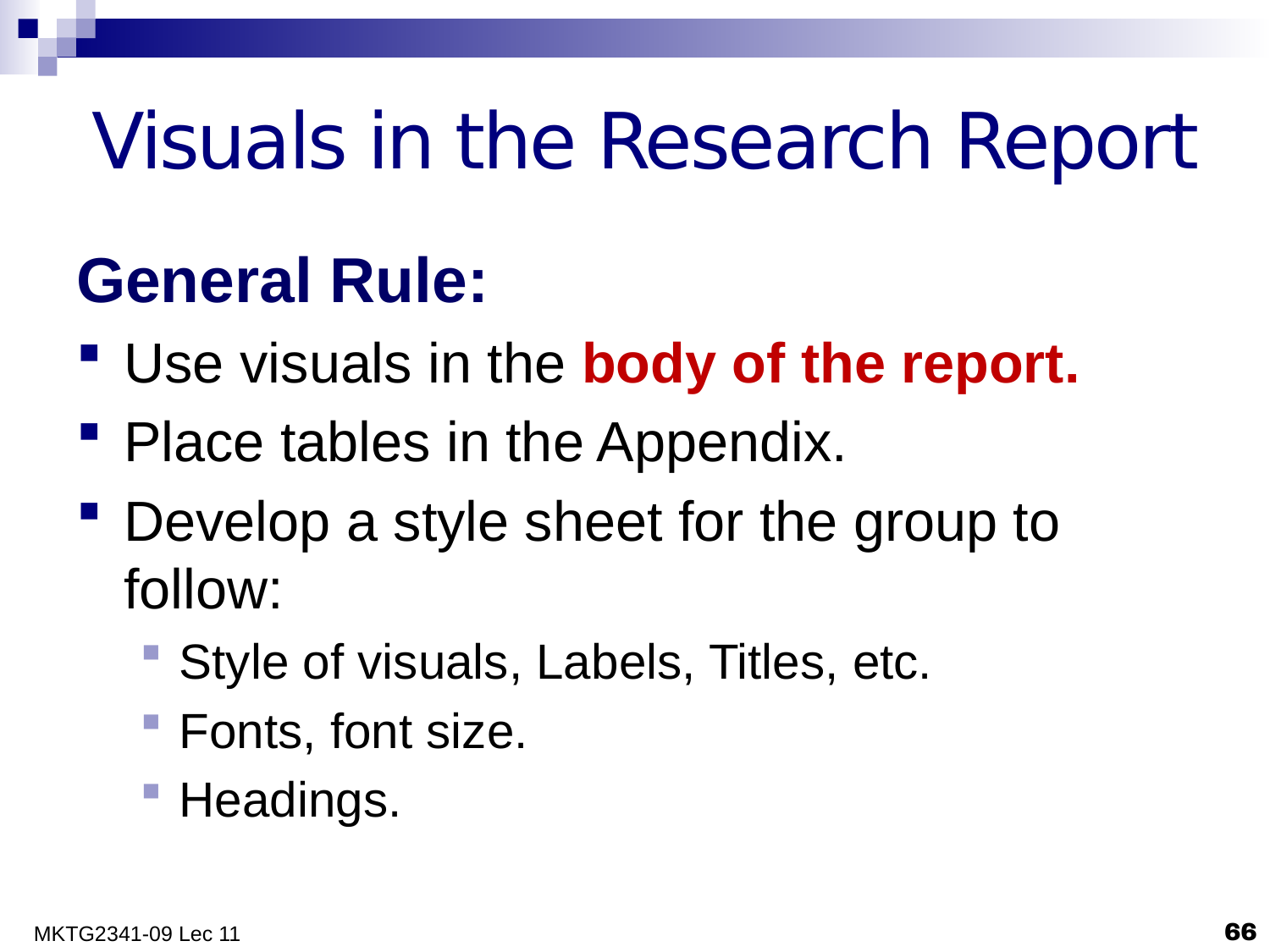

# Visuals in the Research Report
General Rule:
Use visuals in the body of the report.
Place tables in the Appendix.
Develop a style sheet for the group to follow:
Style of visuals, Labels, Titles, etc.
Fonts, font size.
Headings.
MKTG2341-09 Lec 11
66